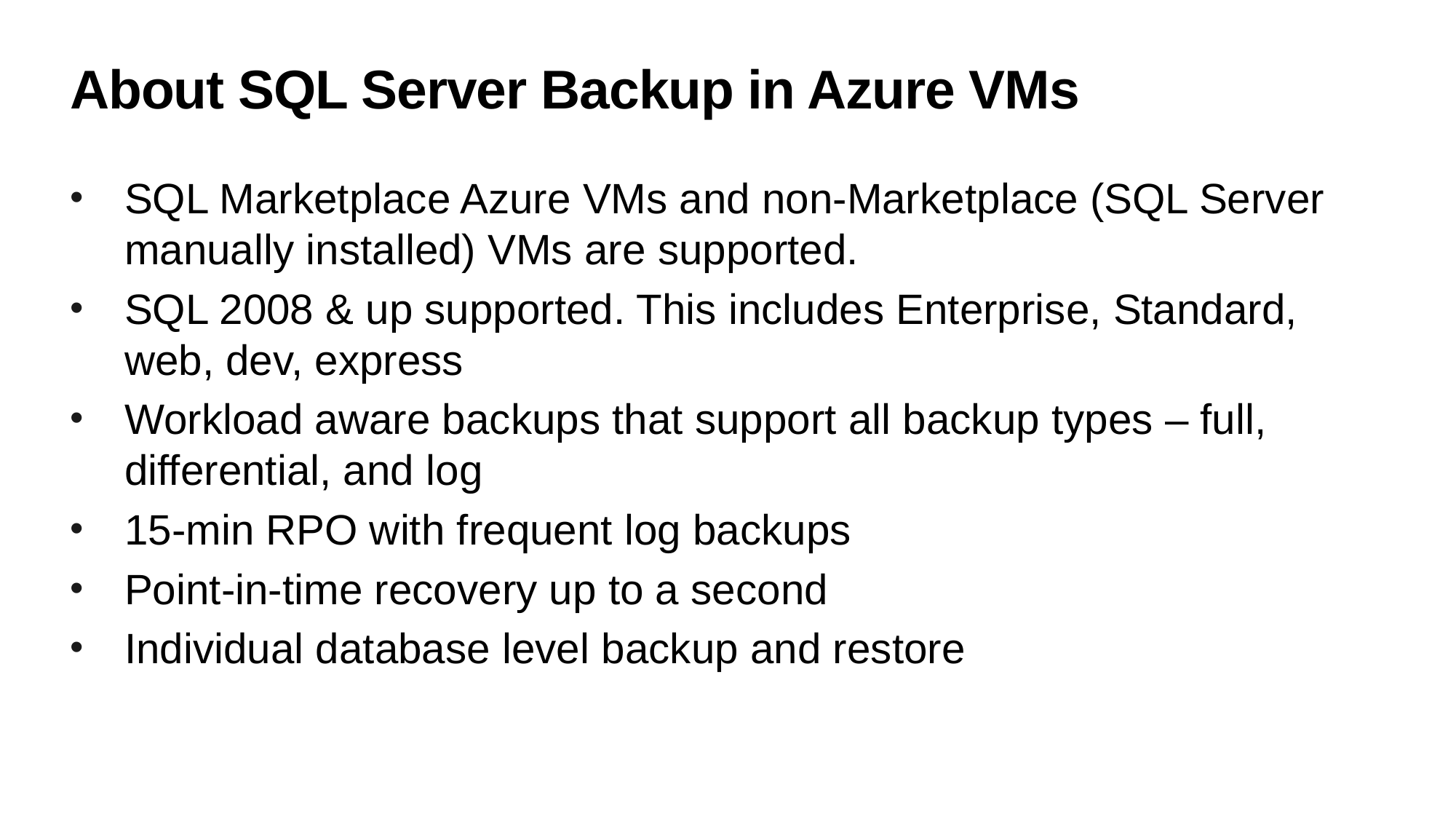

# About SQL Server Backup in Azure VMs
SQL Marketplace Azure VMs and non-Marketplace (SQL Server manually installed) VMs are supported.
SQL 2008 & up supported. This includes Enterprise, Standard, web, dev, express
Workload aware backups that support all backup types – full, differential, and log
15-min RPO with frequent log backups
Point-in-time recovery up to a second
Individual database level backup and restore